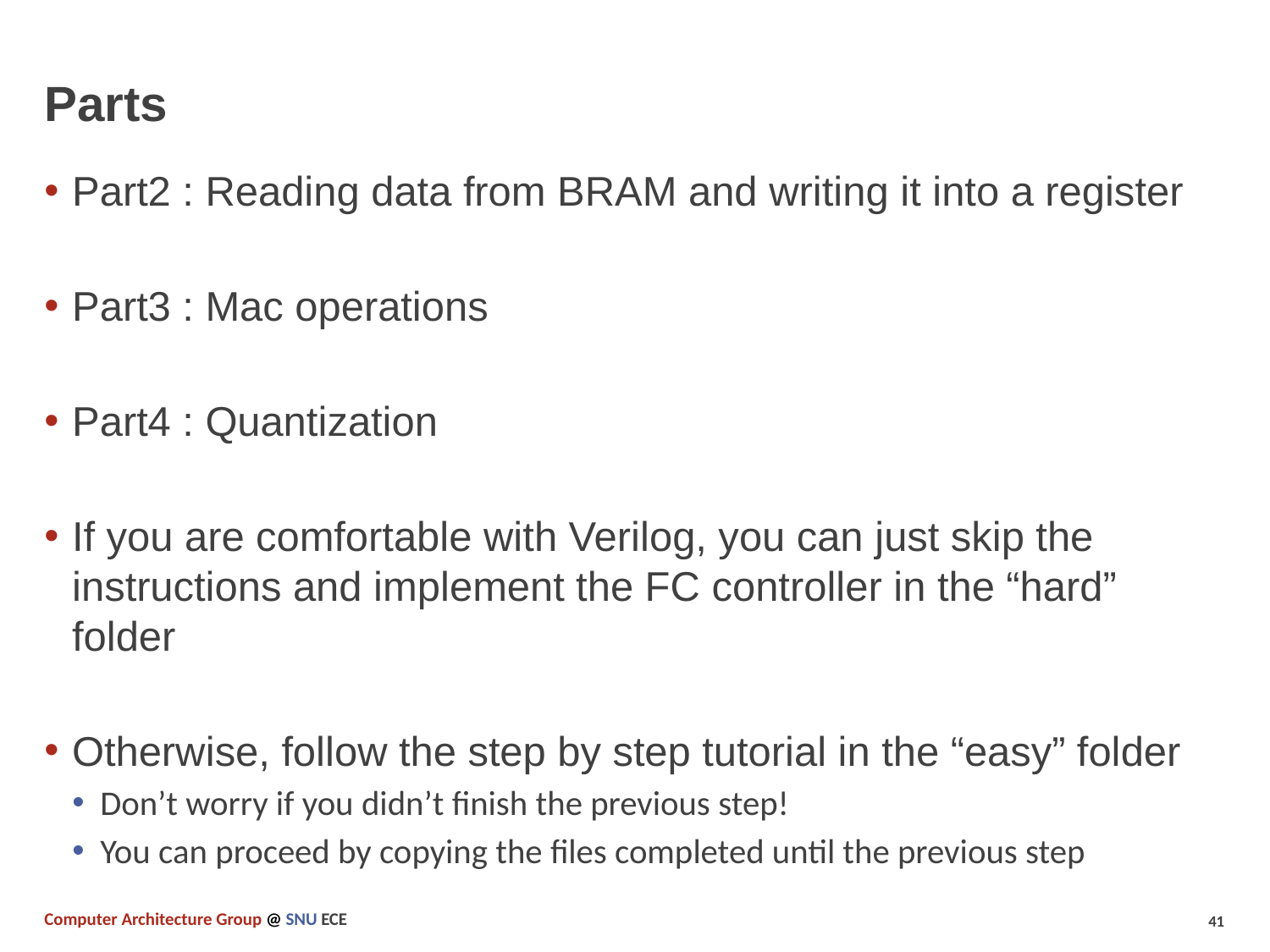

# Parts
Part2 : Reading data from BRAM and writing it into a register

Part3 : Mac operations

Part4 : Quantization

If you are comfortable with Verilog, you can just skip the instructions and implement the FC controller in the “hard” folder

Otherwise, follow the step by step tutorial in the “easy” folder
Don’t worry if you didn’t finish the previous step!
You can proceed by copying the files completed until the previous step